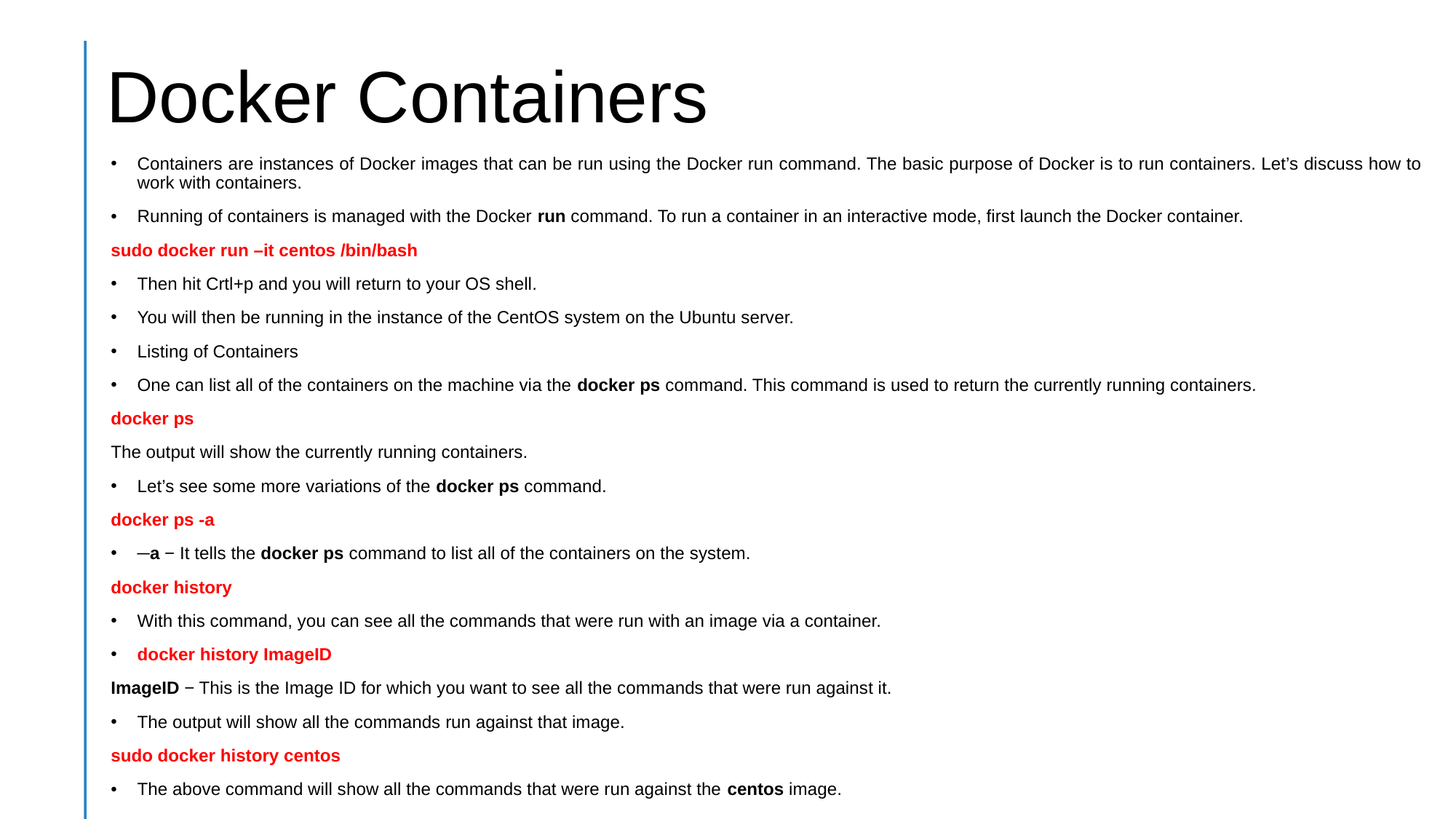

# Docker Containers
Containers are instances of Docker images that can be run using the Docker run command. The basic purpose of Docker is to run containers. Let’s discuss how to work with containers.
Running of containers is managed with the Docker run command. To run a container in an interactive mode, first launch the Docker container.
sudo docker run –it centos /bin/bash
Then hit Crtl+p and you will return to your OS shell.
You will then be running in the instance of the CentOS system on the Ubuntu server.
Listing of Containers
One can list all of the containers on the machine via the docker ps command. This command is used to return the currently running containers.
docker ps
The output will show the currently running containers.
Let’s see some more variations of the docker ps command.
docker ps -a
─a − It tells the docker ps command to list all of the containers on the system.
docker history
With this command, you can see all the commands that were run with an image via a container.
docker history ImageID
ImageID − This is the Image ID for which you want to see all the commands that were run against it.
The output will show all the commands run against that image.
sudo docker history centos
The above command will show all the commands that were run against the centos image.